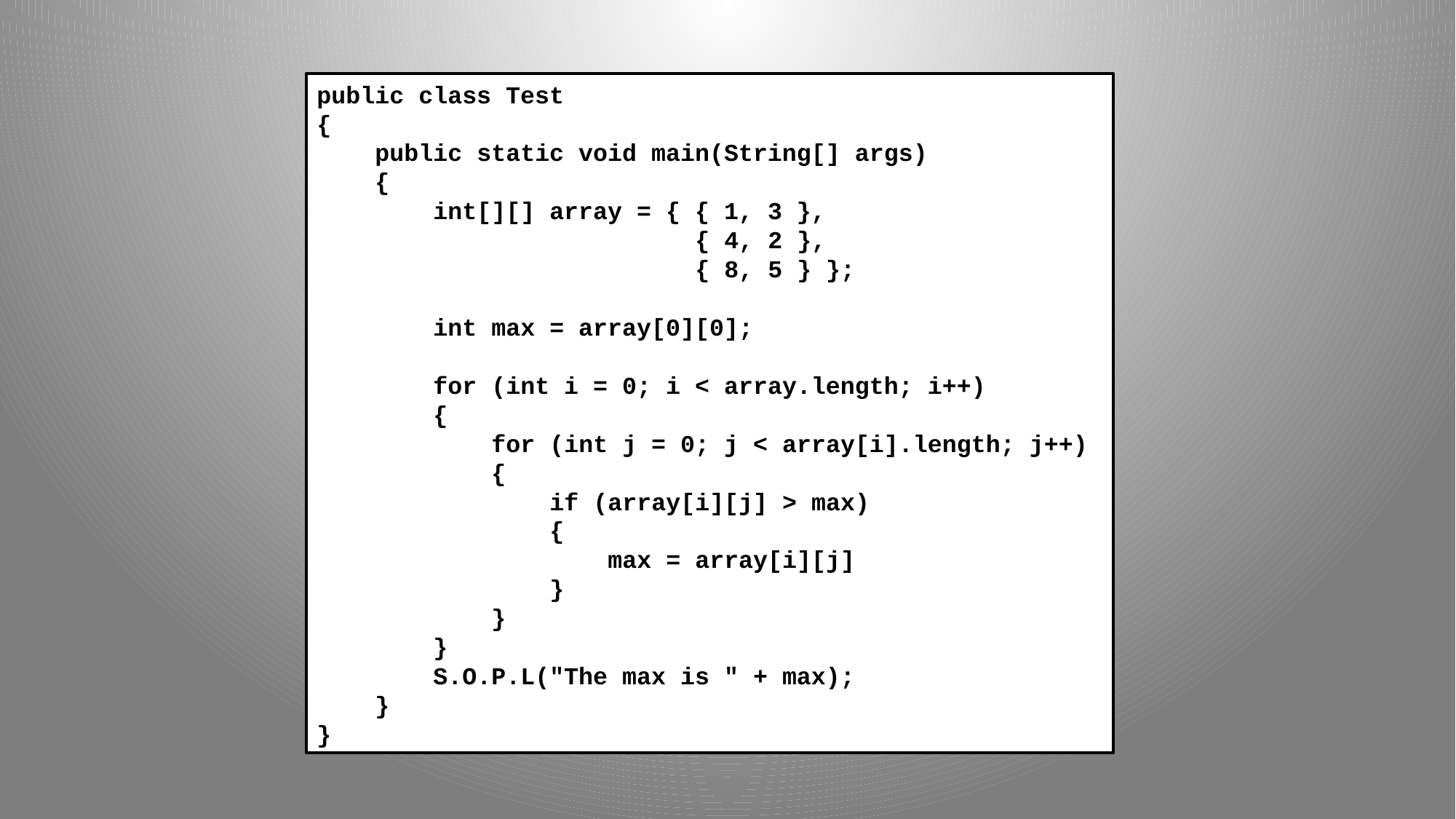

public class Test
{
    public static void main(String[] args)
    {
        int[][] array = { { 1, 3 },
                          { 4, 2 },
                          { 8, 5 } };

        int max = array[0][0];
        for (int i = 0; i < array.length; i++)
        {
            for (int j = 0; j < array[i].length; j++)
            {
                if (array[i][j] > max)
                {
                    max = array[i][j]
                }
            }
        }
        S.O.P.L("The max is " + max);
    }
}